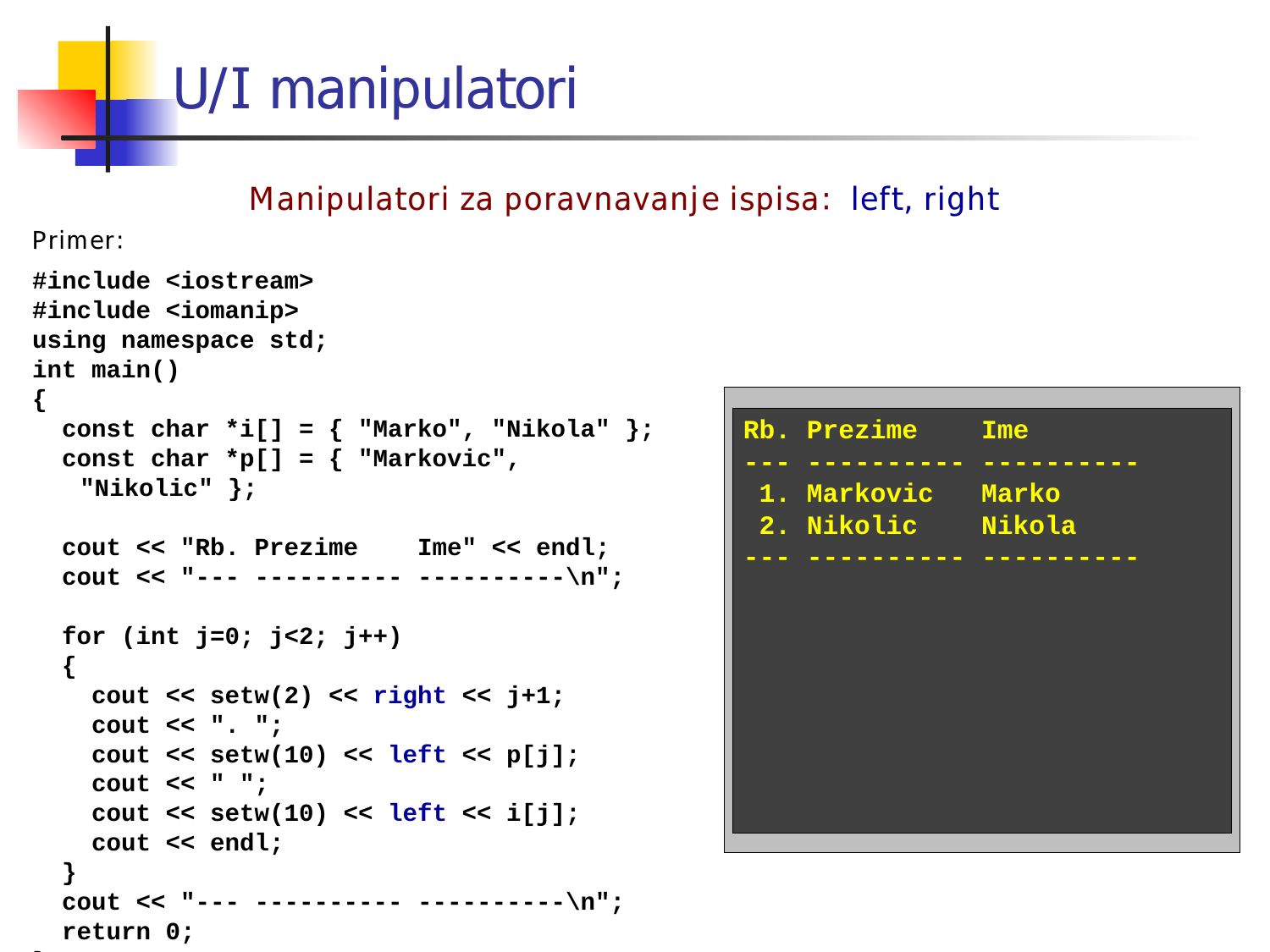

U/I manipulatori
Manipulatori za poravnavanje ispisa:  left, right
Primer:
#include <iostream>
#include <iomanip>
using namespace std;
int main()
{
  const char *i[] = { "Marko", "Nikola" };
  const char *p[] = { "Markovic", "Nikolic" };

  cout << "Rb. Prezime    Ime" << endl;
  cout << "--- ---------- ----------\n";

  for (int j=0; j<2; j++)
  {
    cout << setw(2) << right << j+1;
    cout << ". ";
    cout << setw(10) << left << p[j];
    cout << " ";
    cout << setw(10) << left << i[j];
    cout << endl;
  }
  cout << "--- ---------- ----------\n";
  return 0;
}

Rb. Prezime    Ime
--- ---------- ----------
 1. Markovic   Marko
 2. Nikolic    Nikola
--- ---------- ----------